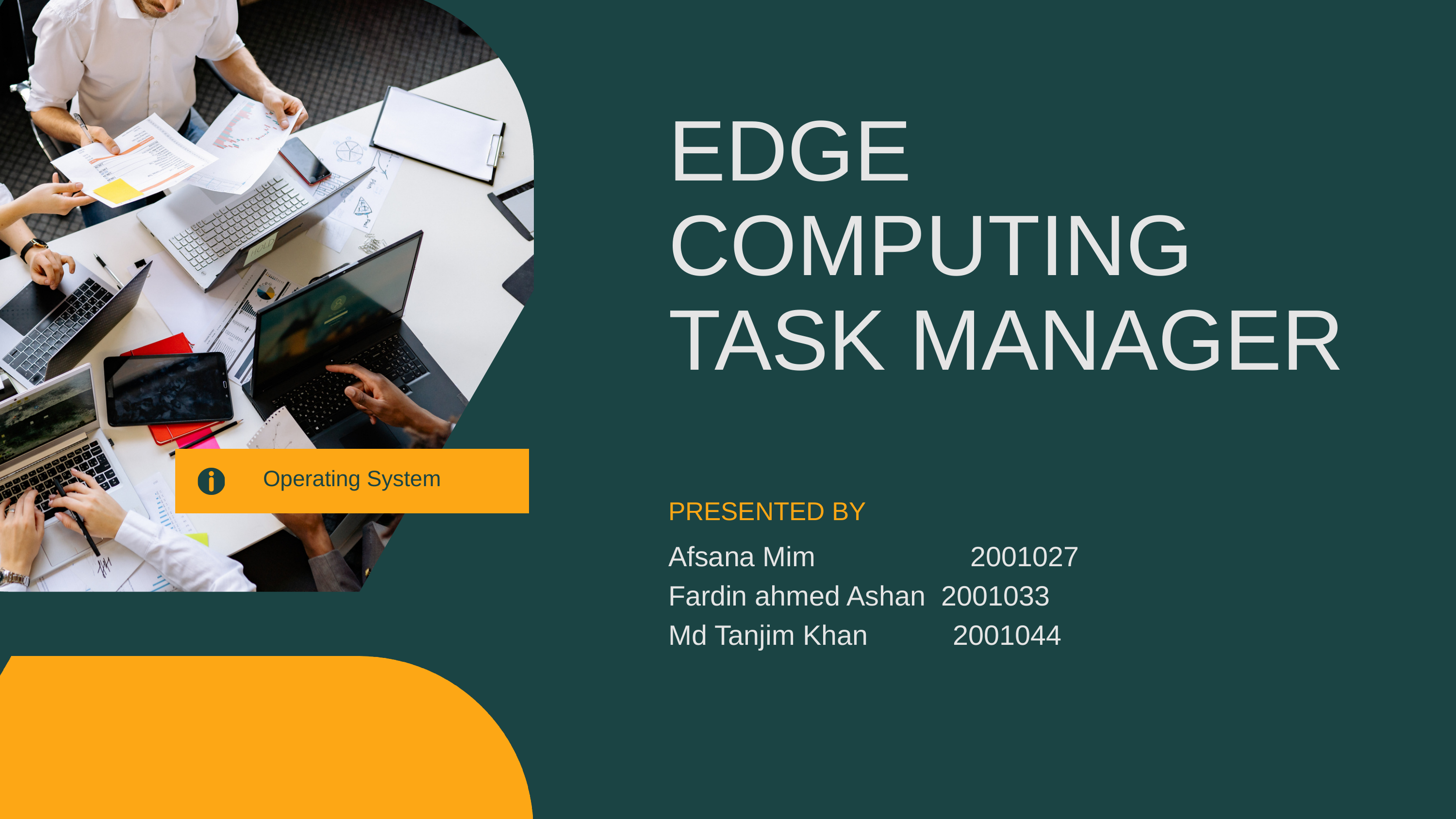

EDGE COMPUTING
TASK MANAGER

Operating System

PRESENTED BY
Afsana Mim                    2001027
Fardin ahmed Ashan  2001033
Md Tanjim Khan           2001044